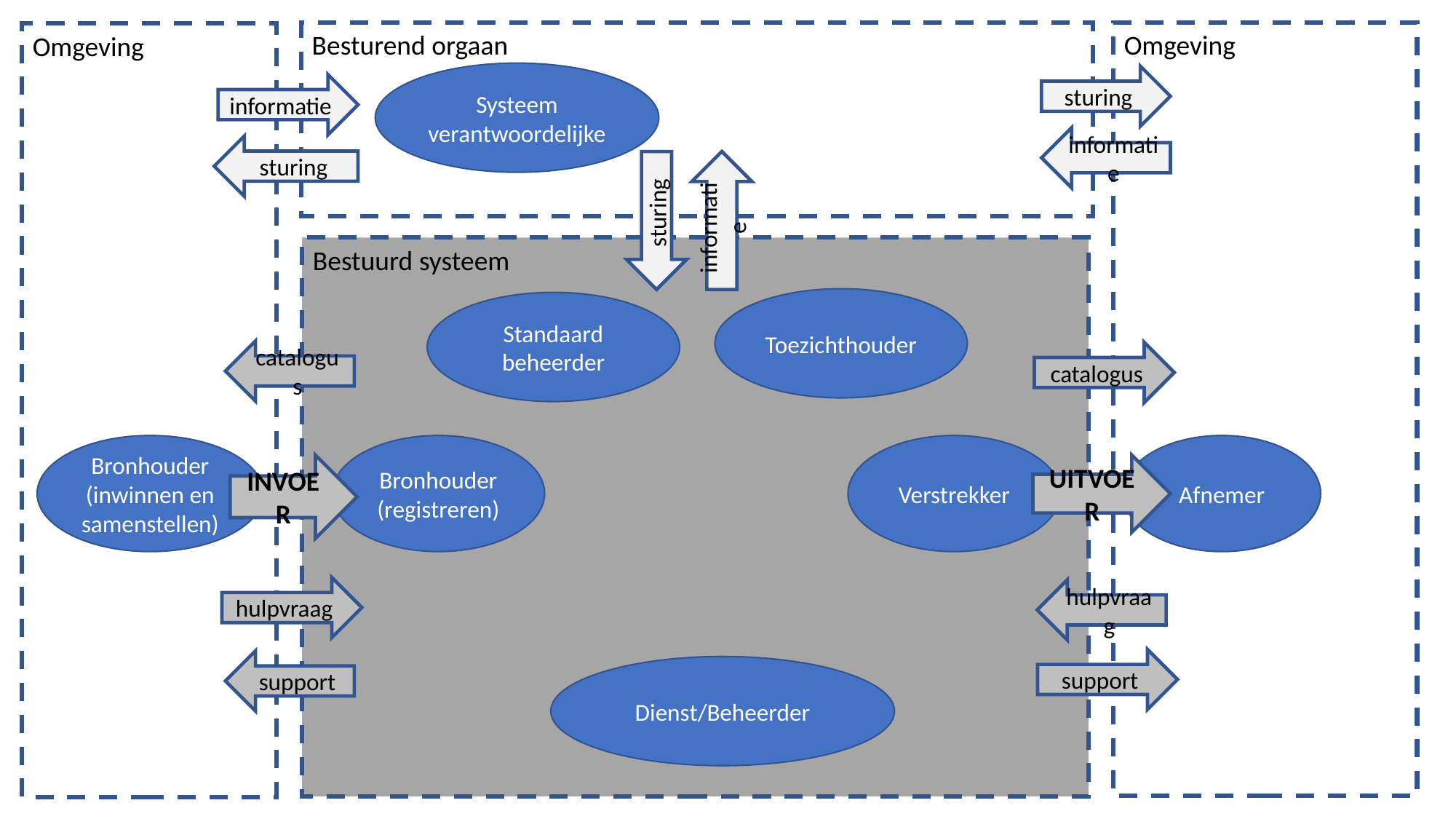

Besturend orgaan
Omgeving
Omgeving
sturing
informatie
Systeem verantwoordelijke
informatie
sturing
sturing
informatie
Bestuurd systeem
Toezichthouder
Standaard beheerder
catalogus
catalogus
UITVOER
INVOER
Bronhouder (inwinnen en samenstellen)
Bronhouder (registreren)
Verstrekker
Afnemer
hulpvraag
hulpvraag
support
support
Dienst/Beheerder